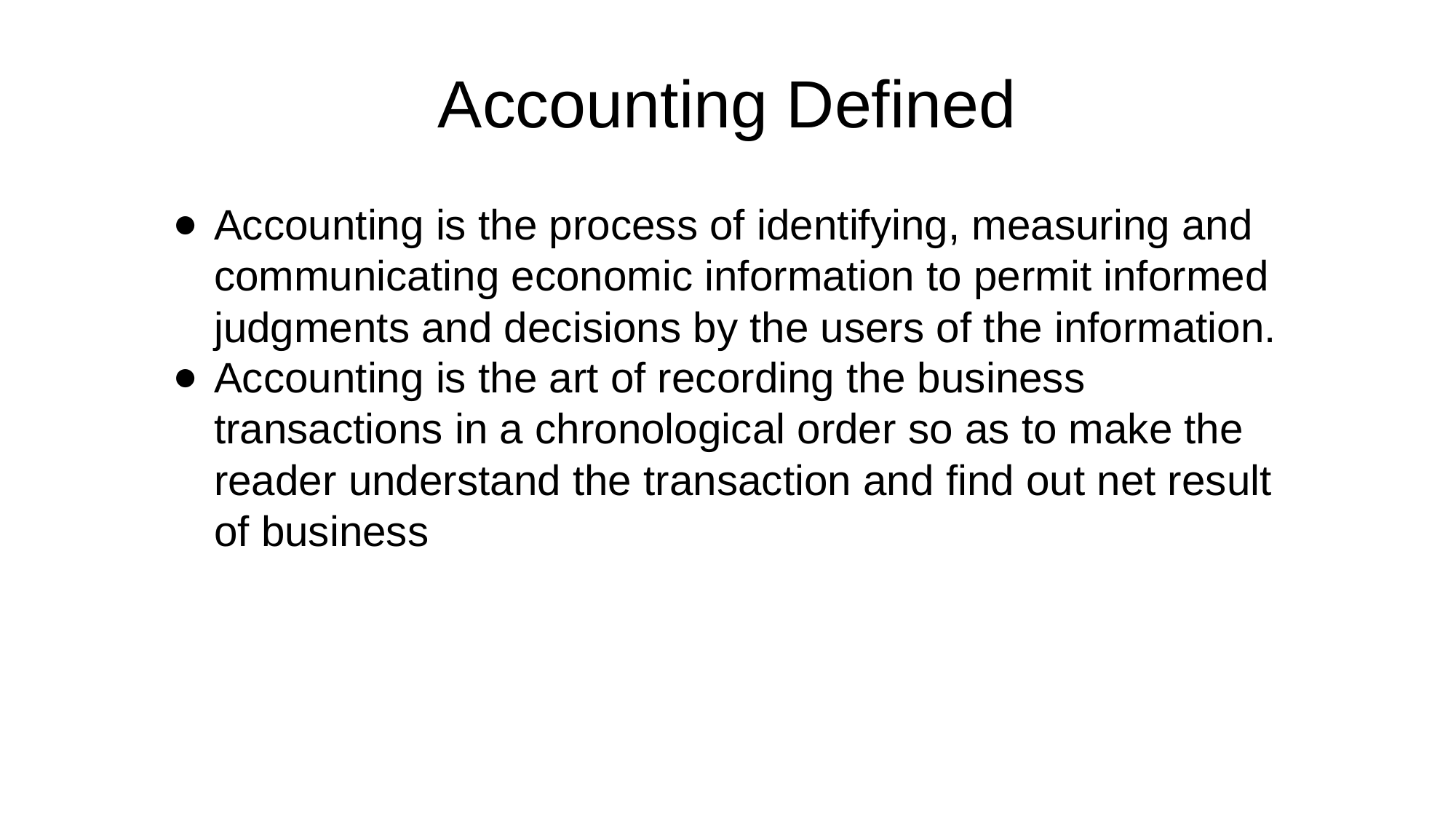

# Accounting Defined
Accounting is the process of identifying, measuring and communicating economic information to permit informed judgments and decisions by the users of the information.
Accounting is the art of recording the business transactions in a chronological order so as to make the reader understand the transaction and find out net result of business